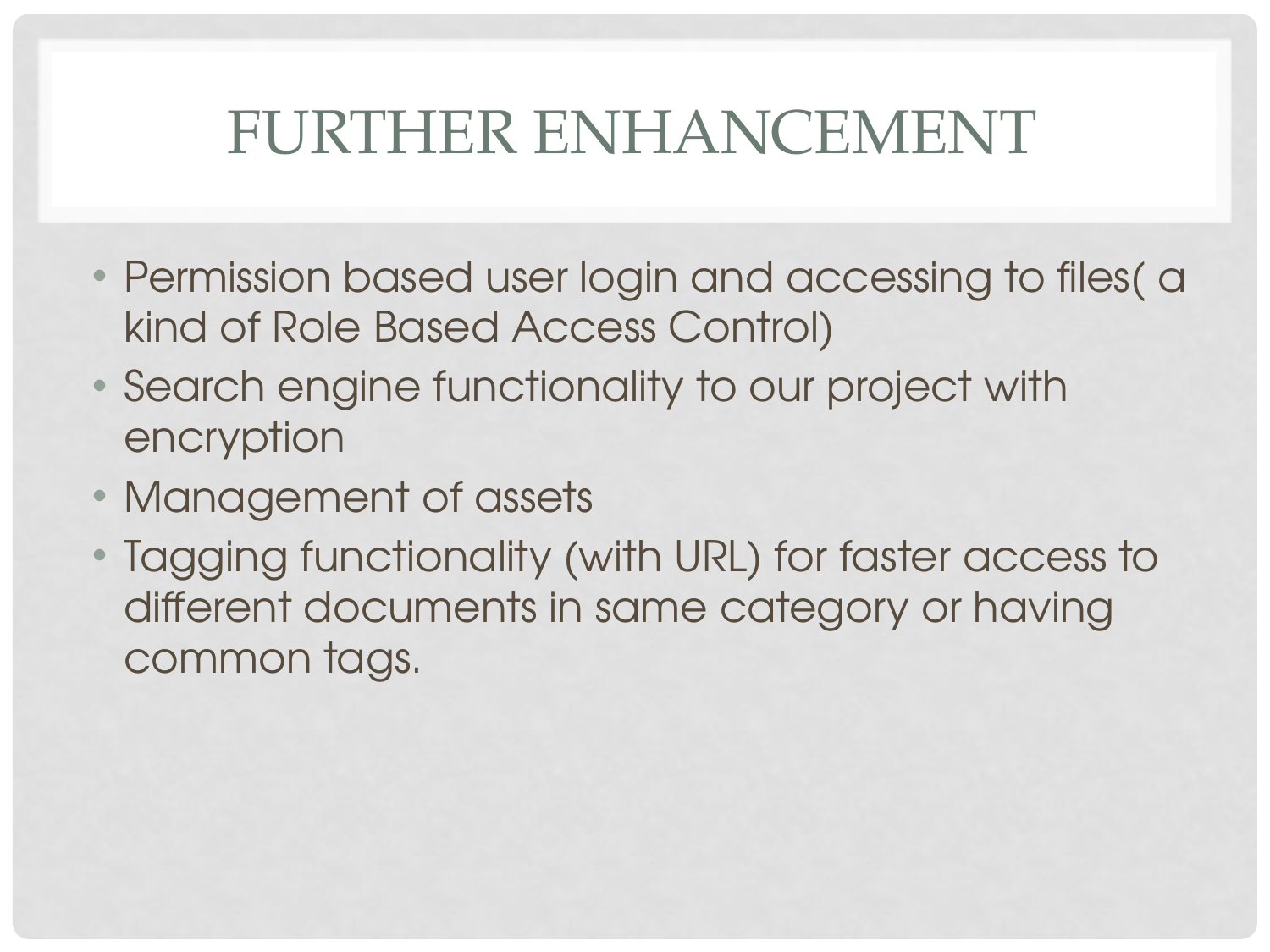

# Further enhancement
Permission based user login and accessing to files( a kind of Role Based Access Control)
Search engine functionality to our project with encryption
Management of assets
Tagging functionality (with URL) for faster access to different documents in same category or having common tags.